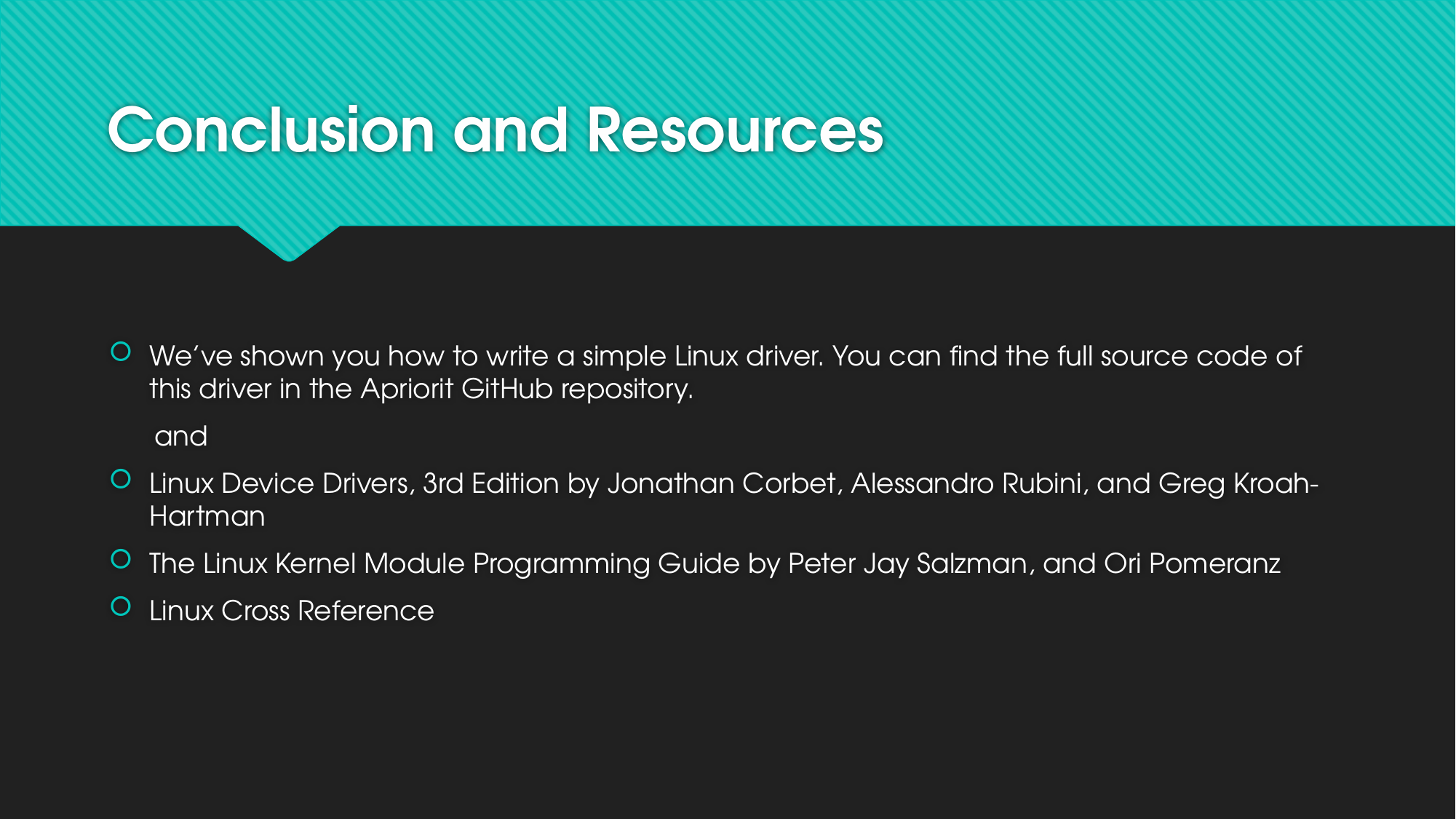

# Conclusion and Resources
We’ve shown you how to write a simple Linux driver. You can find the full source code of this driver in the Apriorit GitHub repository.
      and
Linux Device Drivers, 3rd Edition by Jonathan Corbet, Alessandro Rubini, and Greg Kroah-Hartman
The Linux Kernel Module Programming Guide by Peter Jay Salzman, and Ori Pomeranz
Linux Cross Reference